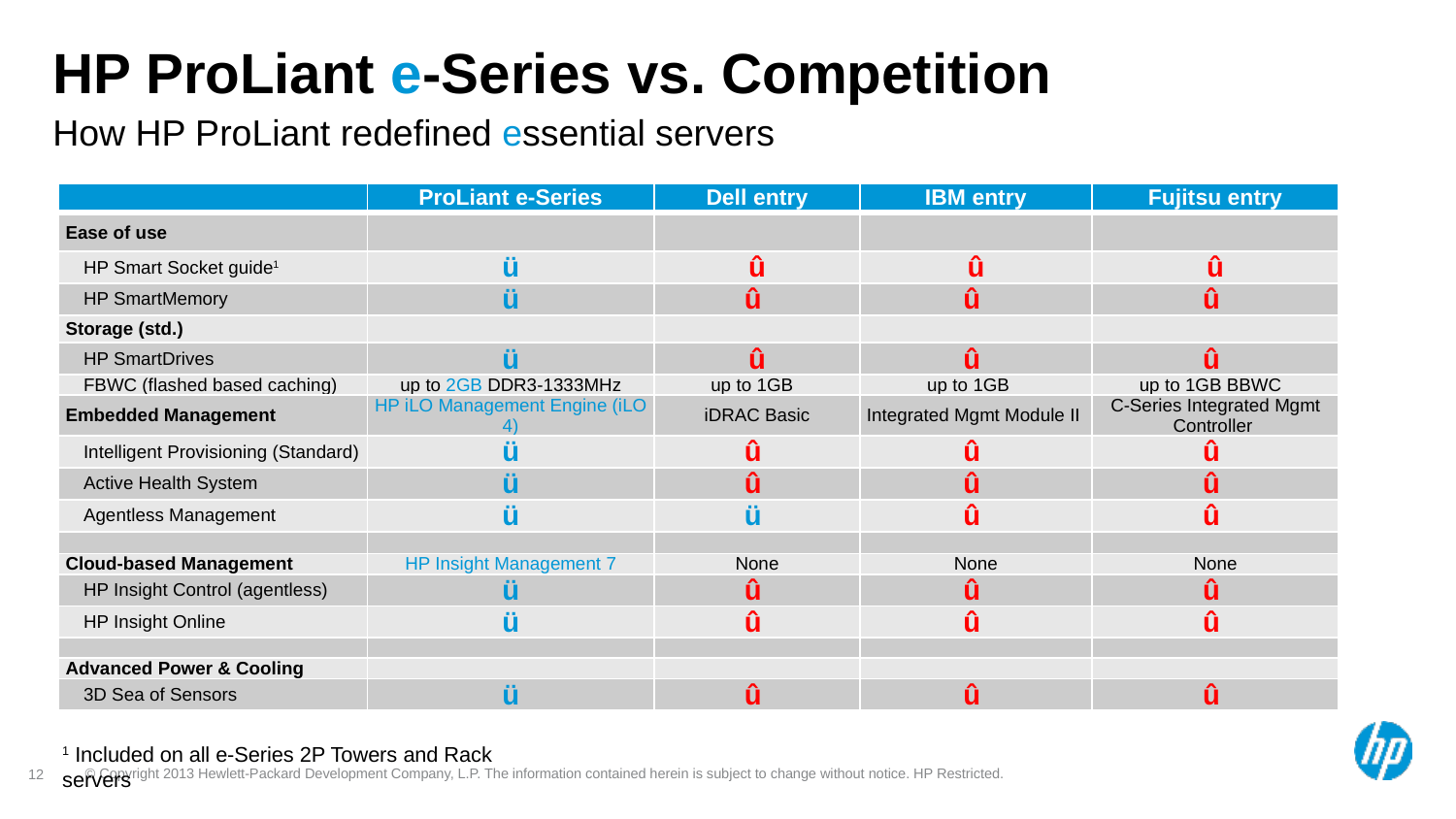

# HP ProLiant e-Series vs. Competition
How HP ProLiant redefined essential servers
|  | ProLiant e-Series | Dell entry | IBM entry | Fujitsu entry |
| --- | --- | --- | --- | --- |
| Ease of use |  |  |  |  |
| HP Smart Socket guide1 | ü | û | û | û |
| HP SmartMemory | ü | û | û | û |
| Storage (std.) |  |  |  |  |
| HP SmartDrives | ü | û | û | û |
| FBWC (flashed based caching) | up to 2GB DDR3-1333MHz | up to 1GB | up to 1GB | up to 1GB BBWC |
| Embedded Management | HP iLO Management Engine (iLO 4) | iDRAC Basic | Integrated Mgmt Module II | C-Series Integrated Mgmt Controller |
| Intelligent Provisioning (Standard) | ü | û | û | û |
| Active Health System | ü | û | û | û |
| Agentless Management | ü | ü | û | û |
|  |  |  |  |  |
| Cloud-based Management | HP Insight Management 7 | None | None | None |
| HP Insight Control (agentless) | ü | û | û | û |
| HP Insight Online | ü | û | û | û |
|  |  |  |  |  |
| Advanced Power & Cooling |  |  |  |  |
| 3D Sea of Sensors | ü | û | û | û |

1 Included on all e-Series 2P Towers and Rack servers